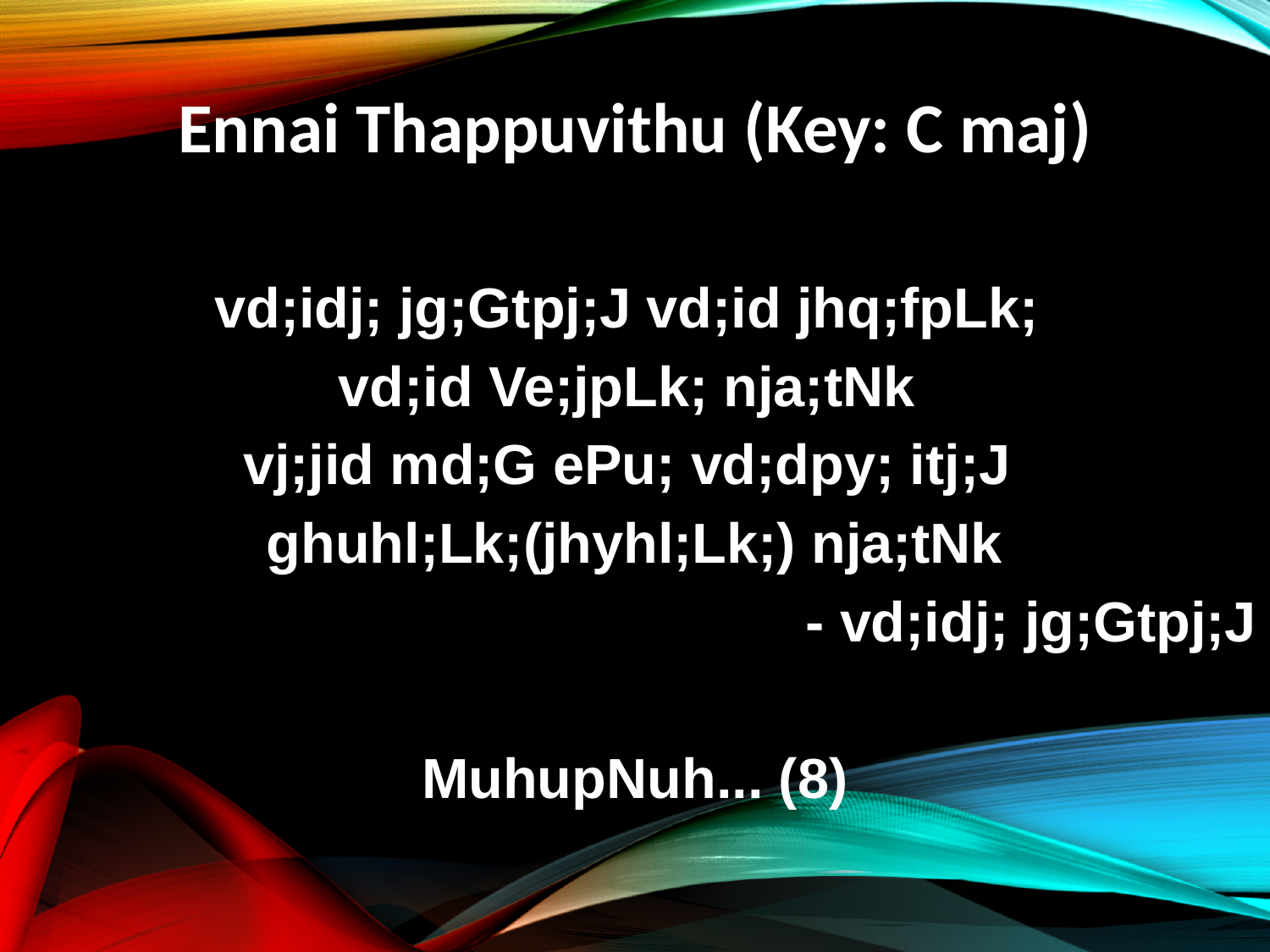

Ennai Thappuvithu (Key: C maj)

vd;idj; jg;Gtpj;J vd;id jhq;fpLk;
vd;id Ve;jpLk; nja;tNk
vj;jid md;G ePu; vd;dpy; itj;J
ghuhl;Lk;(jhyhl;Lk;) nja;tNk
- vd;idj; jg;Gtpj;J

MuhupNuh... (8)